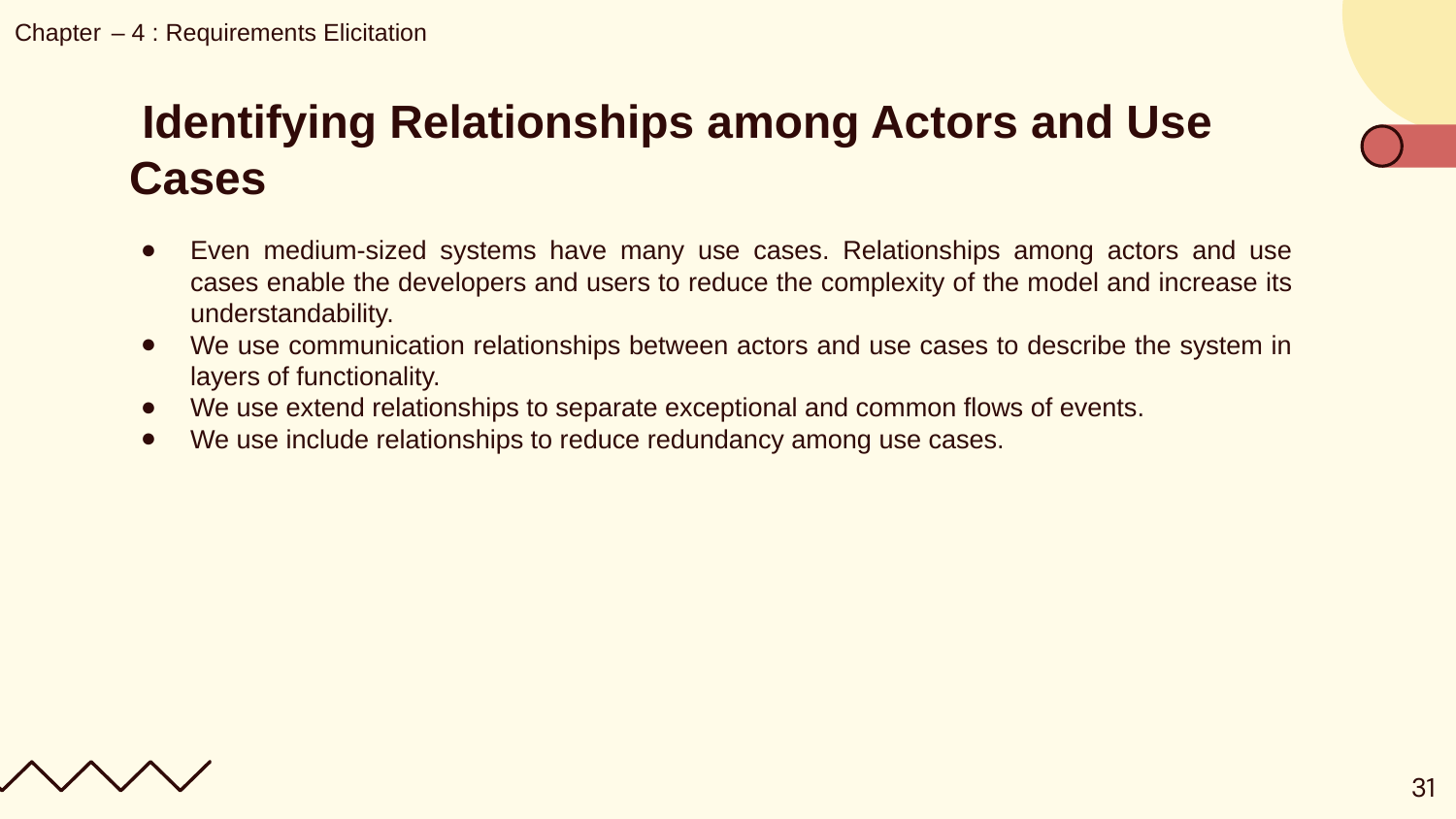

Chapter – 4 : Requirements Elicitation
# Identifying Relationships among Actors and Use Cases
Even medium-sized systems have many use cases. Relationships among actors and use cases enable the developers and users to reduce the complexity of the model and increase its understandability.
We use communication relationships between actors and use cases to describe the system in layers of functionality.
We use extend relationships to separate exceptional and common flows of events.
We use include relationships to reduce redundancy among use cases.
31